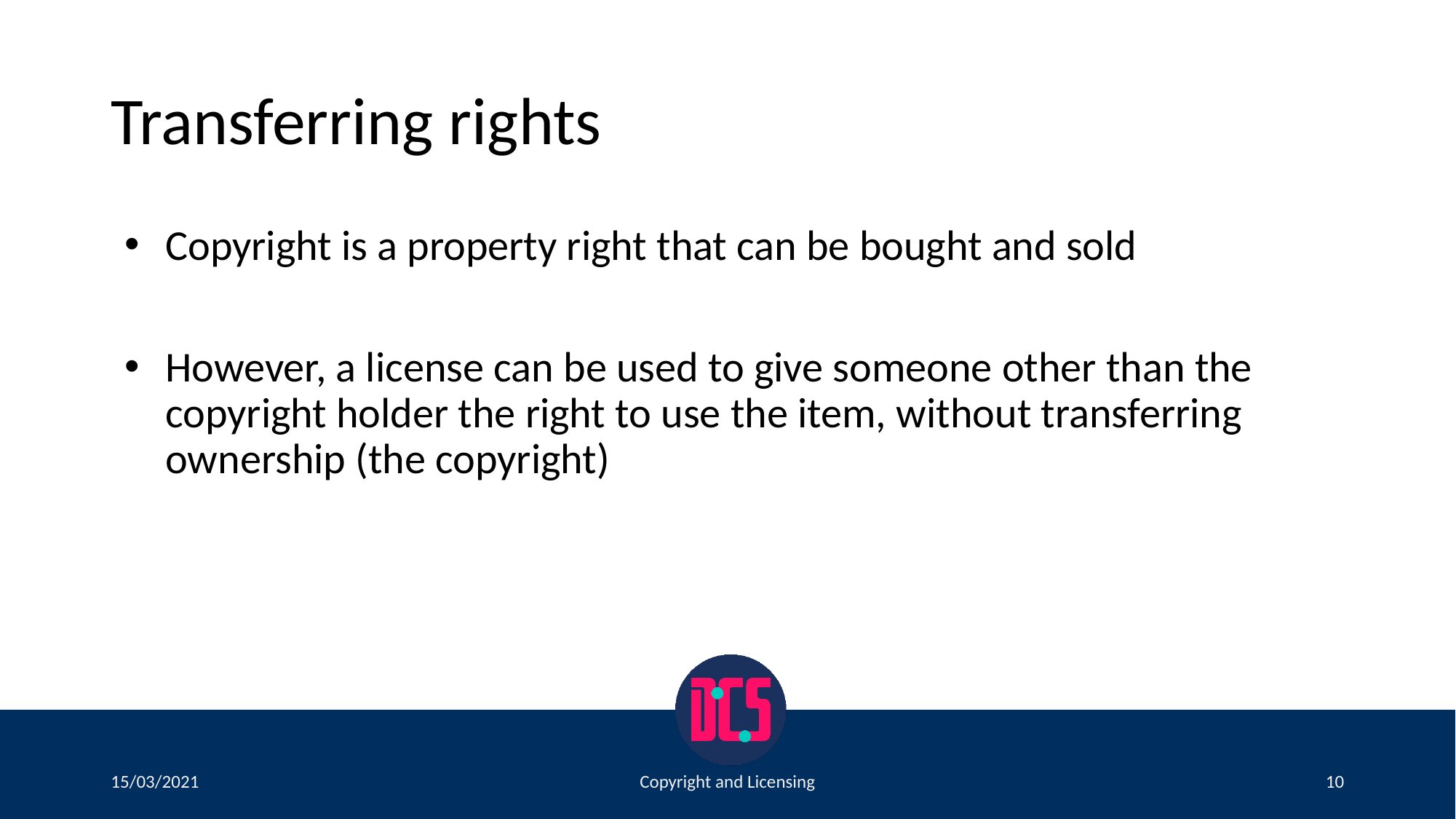

# Transferring rights
Copyright is a property right that can be bought and sold

However, a license can be used to give someone other than the copyright holder the right to use the item, without transferring ownership (the copyright)
15/03/2021
Copyright and Licensing
10